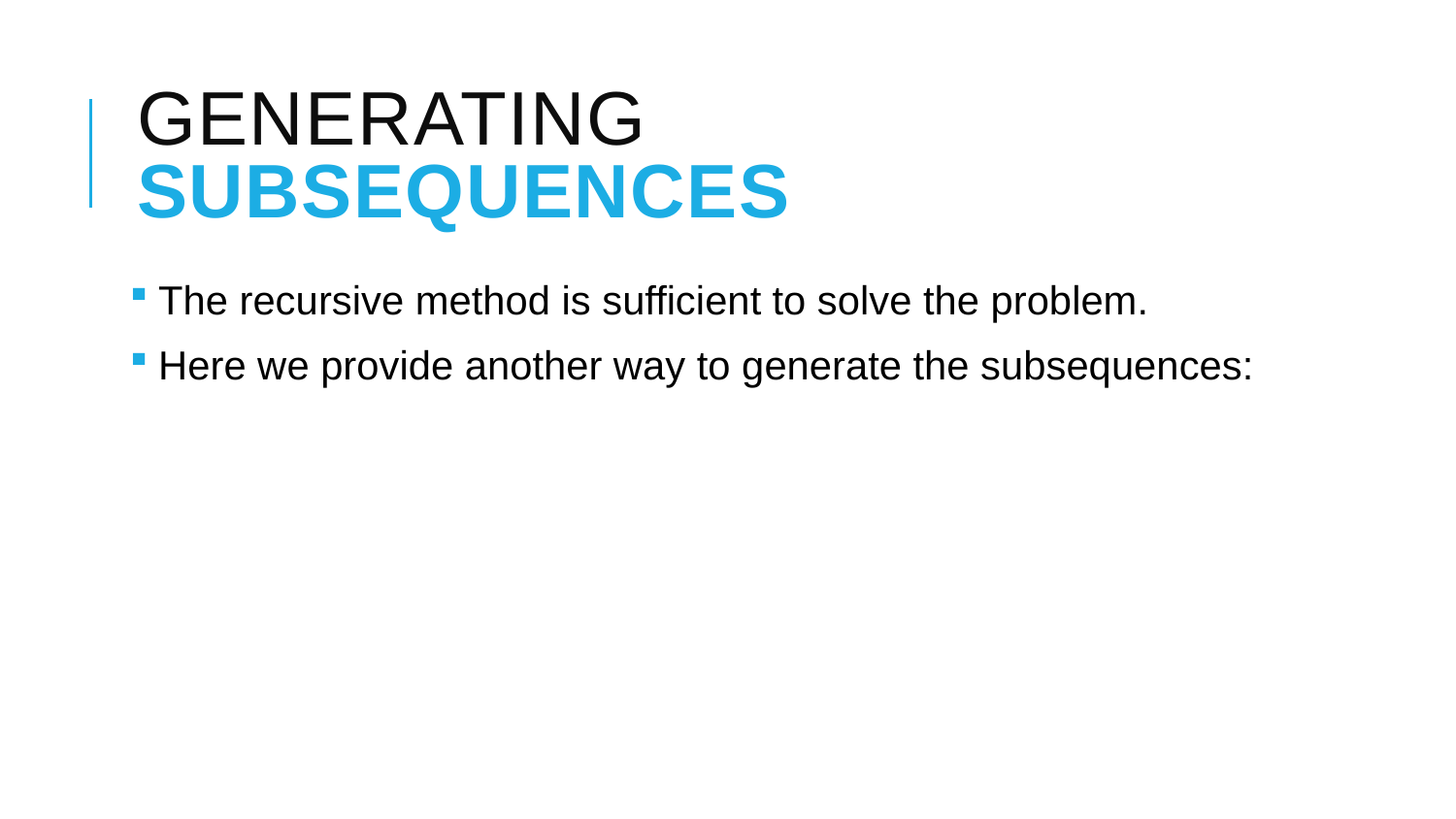

# Generating subsequences
The recursive method is sufficient to solve the problem.
Here we provide another way to generate the subsequences: